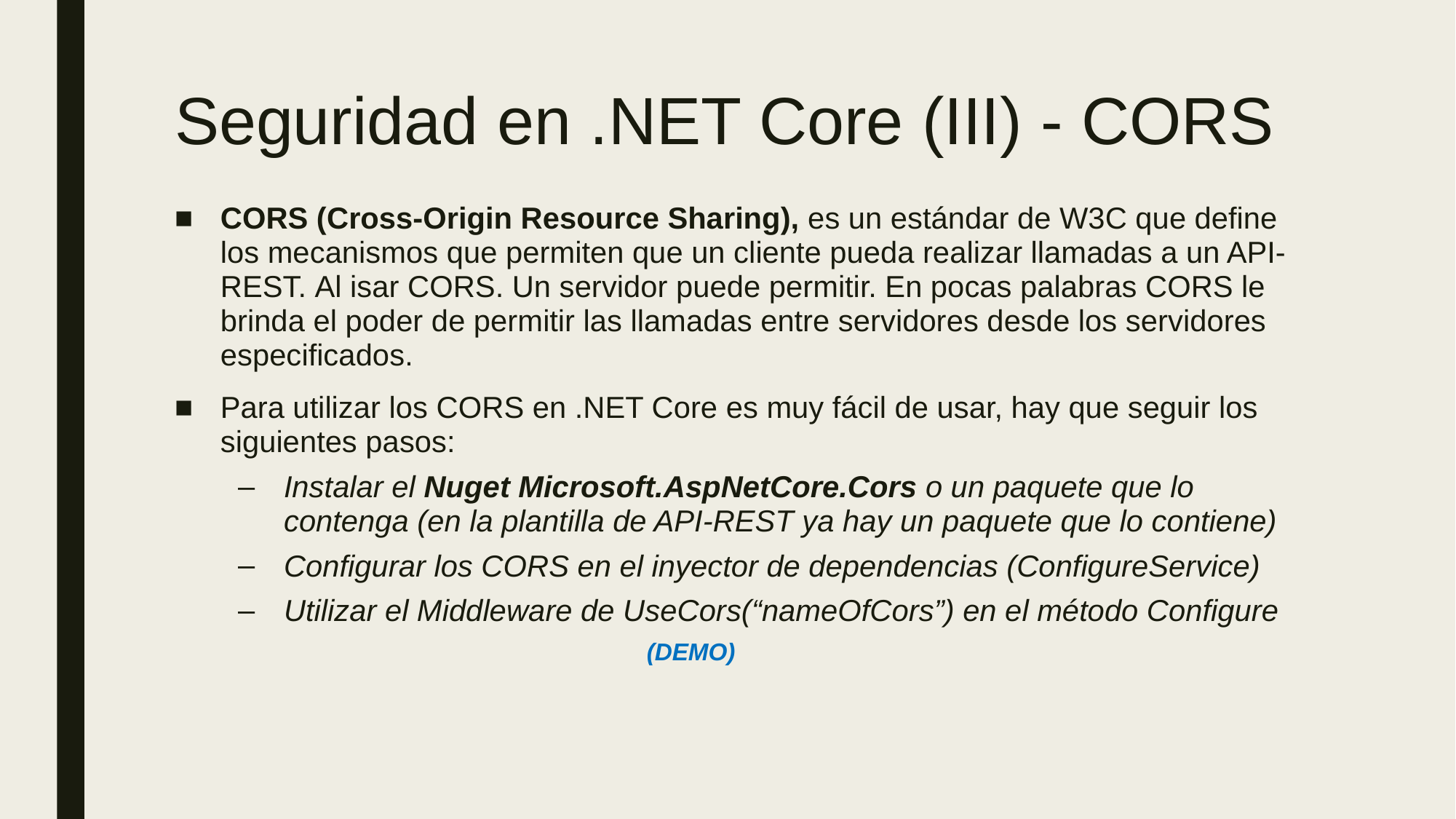

# Seguridad en .NET Core (III) - CORS
CORS (Cross-Origin Resource Sharing), es un estándar de W3C que define los mecanismos que permiten que un cliente pueda realizar llamadas a un API-REST. Al isar CORS. Un servidor puede permitir. En pocas palabras CORS le brinda el poder de permitir las llamadas entre servidores desde los servidores especificados.
Para utilizar los CORS en .NET Core es muy fácil de usar, hay que seguir los siguientes pasos:
Instalar el Nuget Microsoft.AspNetCore.Cors o un paquete que lo contenga (en la plantilla de API-REST ya hay un paquete que lo contiene)
Configurar los CORS en el inyector de dependencias (ConfigureService)
Utilizar el Middleware de UseCors(“nameOfCors”) en el método Configure
		    (DEMO)